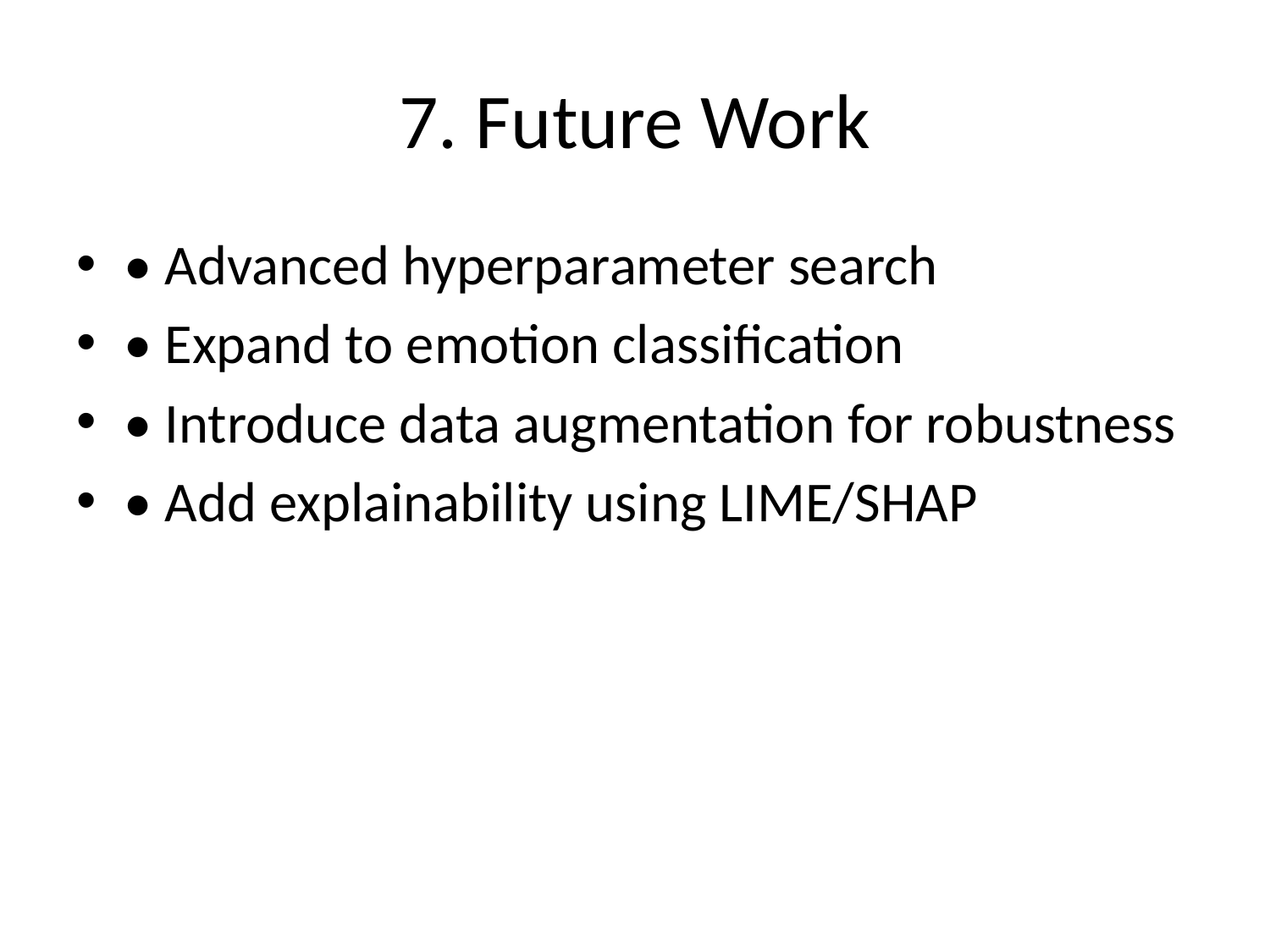

# 7. Future Work
• Advanced hyperparameter search
• Expand to emotion classification
• Introduce data augmentation for robustness
• Add explainability using LIME/SHAP